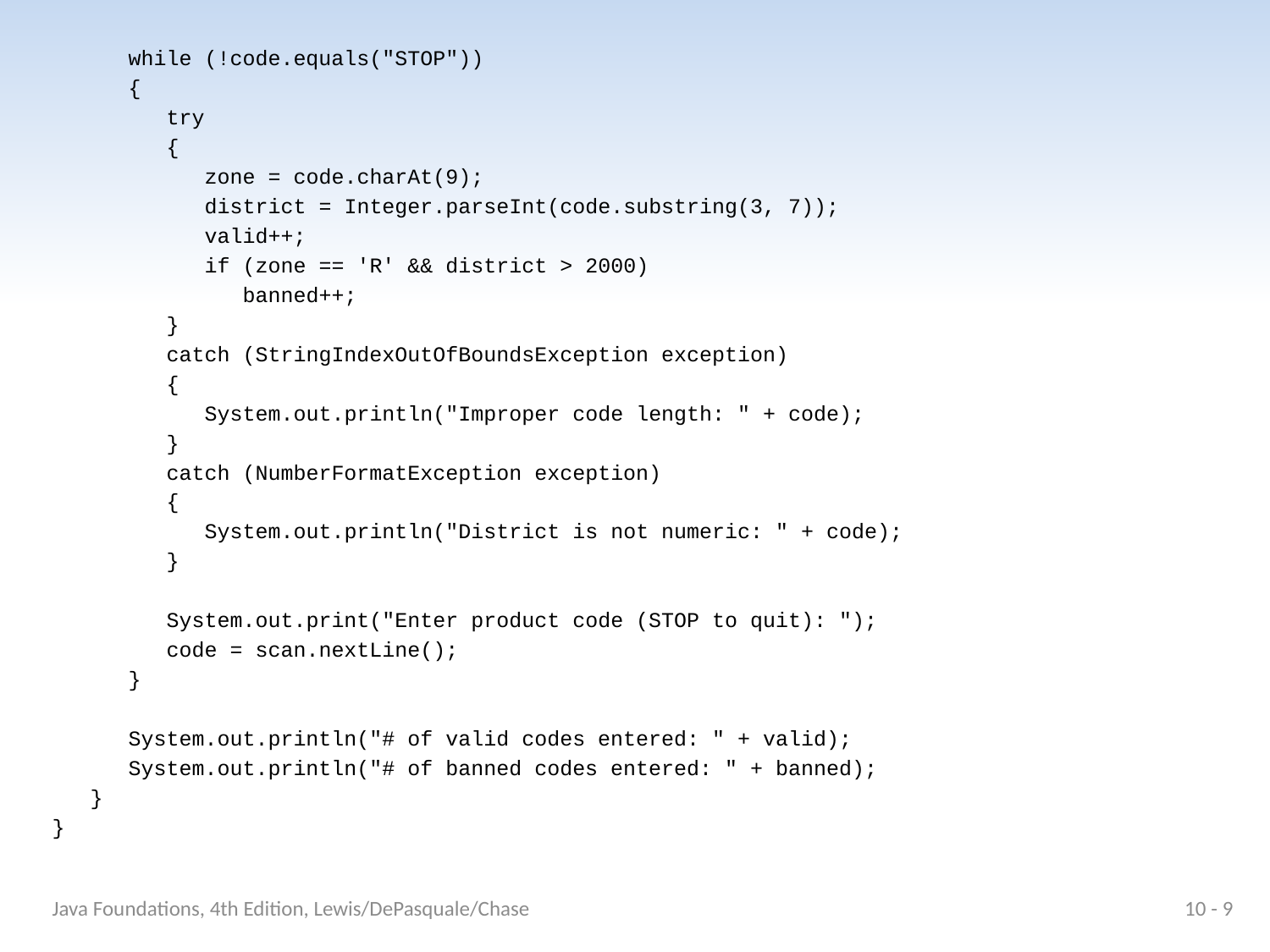

while (!code.equals("STOP"))
      {
         try
         {
            zone = code.charAt(9);
            district = Integer.parseInt(code.substring(3, 7));
            valid++;
            if (zone == 'R' && district > 2000)
               banned++;
         }
         catch (StringIndexOutOfBoundsException exception)
         {
            System.out.println("Improper code length: " + code);
         }
         catch (NumberFormatException exception)
         {
            System.out.println("District is not numeric: " + code);
         }

         System.out.print("Enter product code (STOP to quit): ");
         code = scan.nextLine();
      }

      System.out.println("# of valid codes entered: " + valid);
      System.out.println("# of banned codes entered: " + banned);
   }
}

Java Foundations, 4th Edition, Lewis/DePasquale/Chase
10 - 9